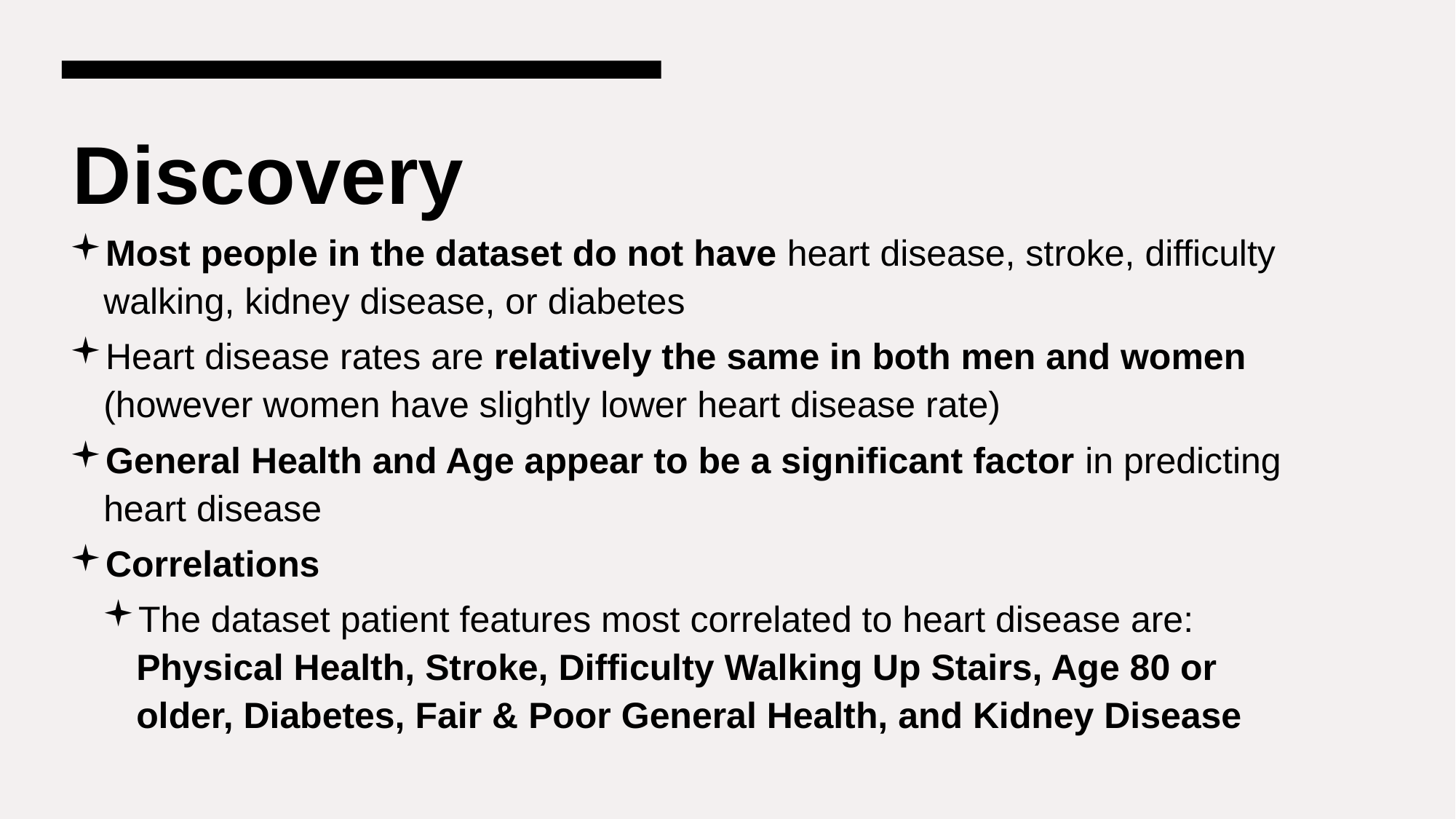

# Discovery
Most people in the dataset do not have heart disease, stroke, difficulty walking, kidney disease, or diabetes
Heart disease rates are relatively the same in both men and women (however women have slightly lower heart disease rate)
General Health and Age appear to be a significant factor in predicting heart disease
Correlations
The dataset patient features most correlated to heart disease are: Physical Health, Stroke, Difficulty Walking Up Stairs, Age 80 or older, Diabetes, Fair & Poor General Health, and Kidney Disease